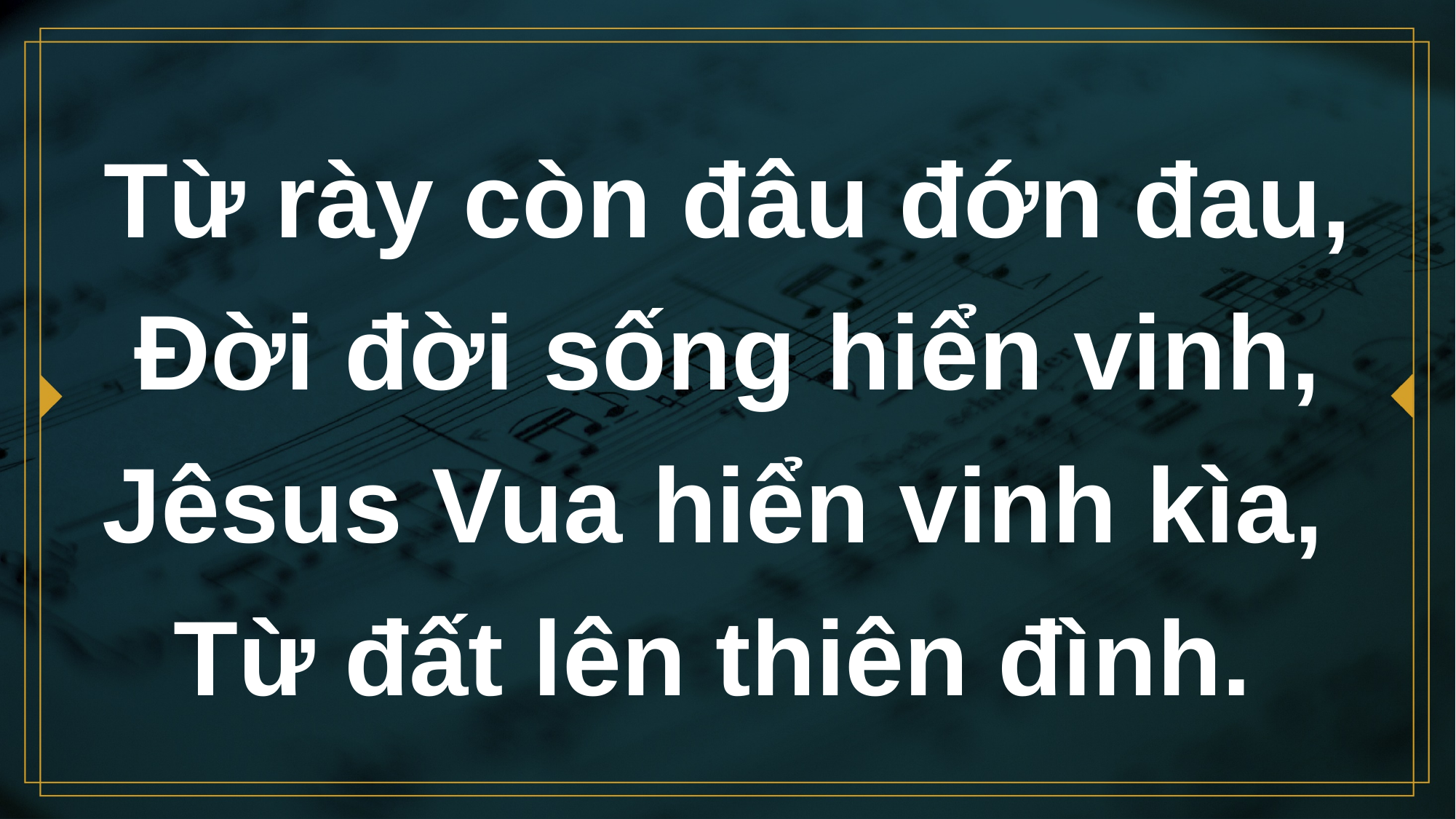

# Từ rày còn đâu đớn đau, Đời đời sống hiển vinh, Jêsus Vua hiển vinh kìa, Từ đất lên thiên đình.